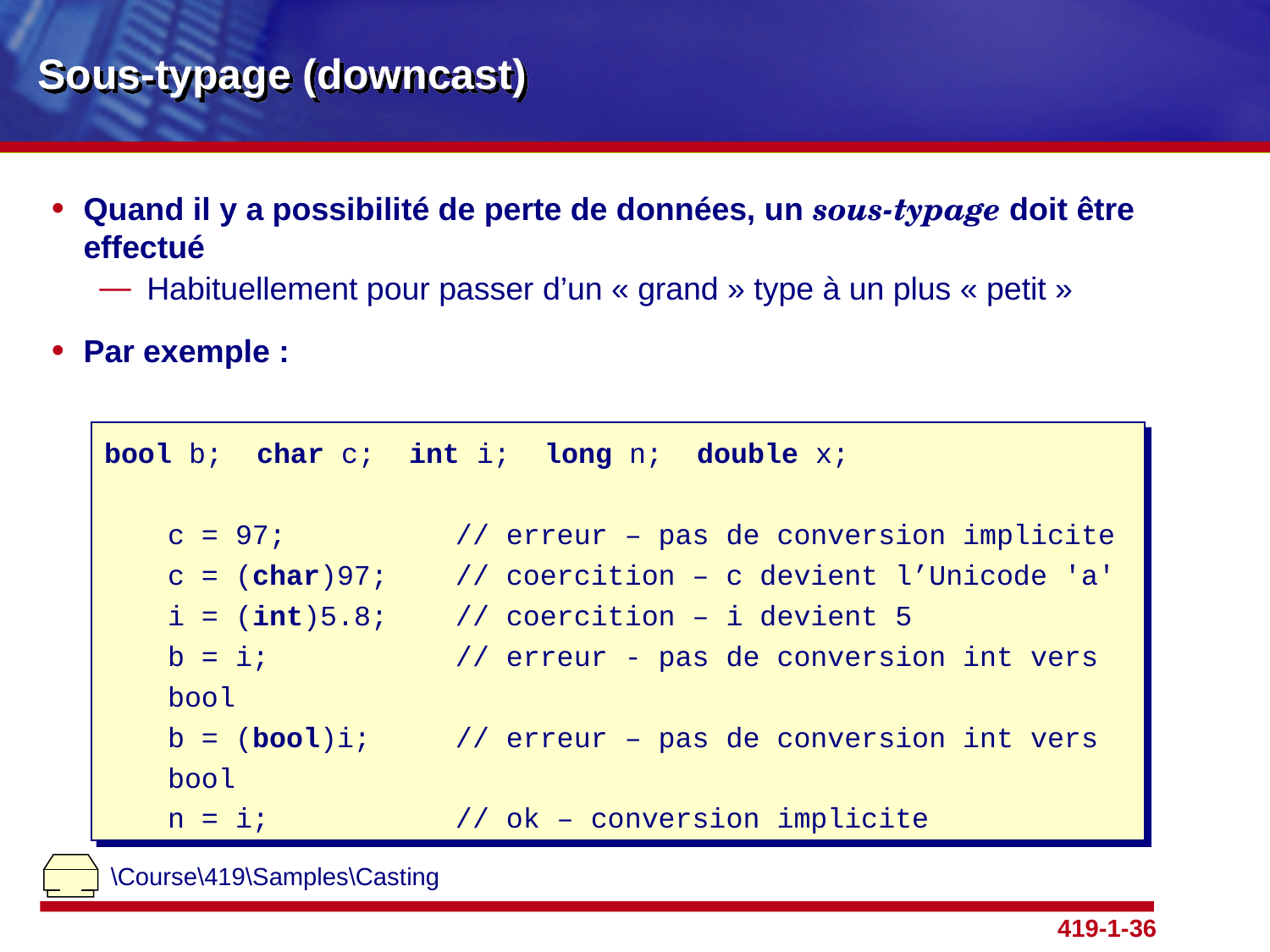

# Sous-typage (downcast)
Quand il y a possibilité de perte de données, un sous-typage doit être effectué
Habituellement pour passer d’un « grand » type à un plus « petit »
Par exemple :
bool b;  char c;  int i;  long n;  double x;

c = 97;		  // erreur – pas de conversion implicite
c = (char)97;	  // coercition – c devient l’Unicode 'a'
i = (int)5.8;	  // coercition – i devient 5
b = i;		  // erreur - pas de conversion int vers bool
b = (bool)i;	  // erreur – pas de conversion int vers bool
n = i;		  // ok – conversion implicite

\Course\419\Samples\Casting